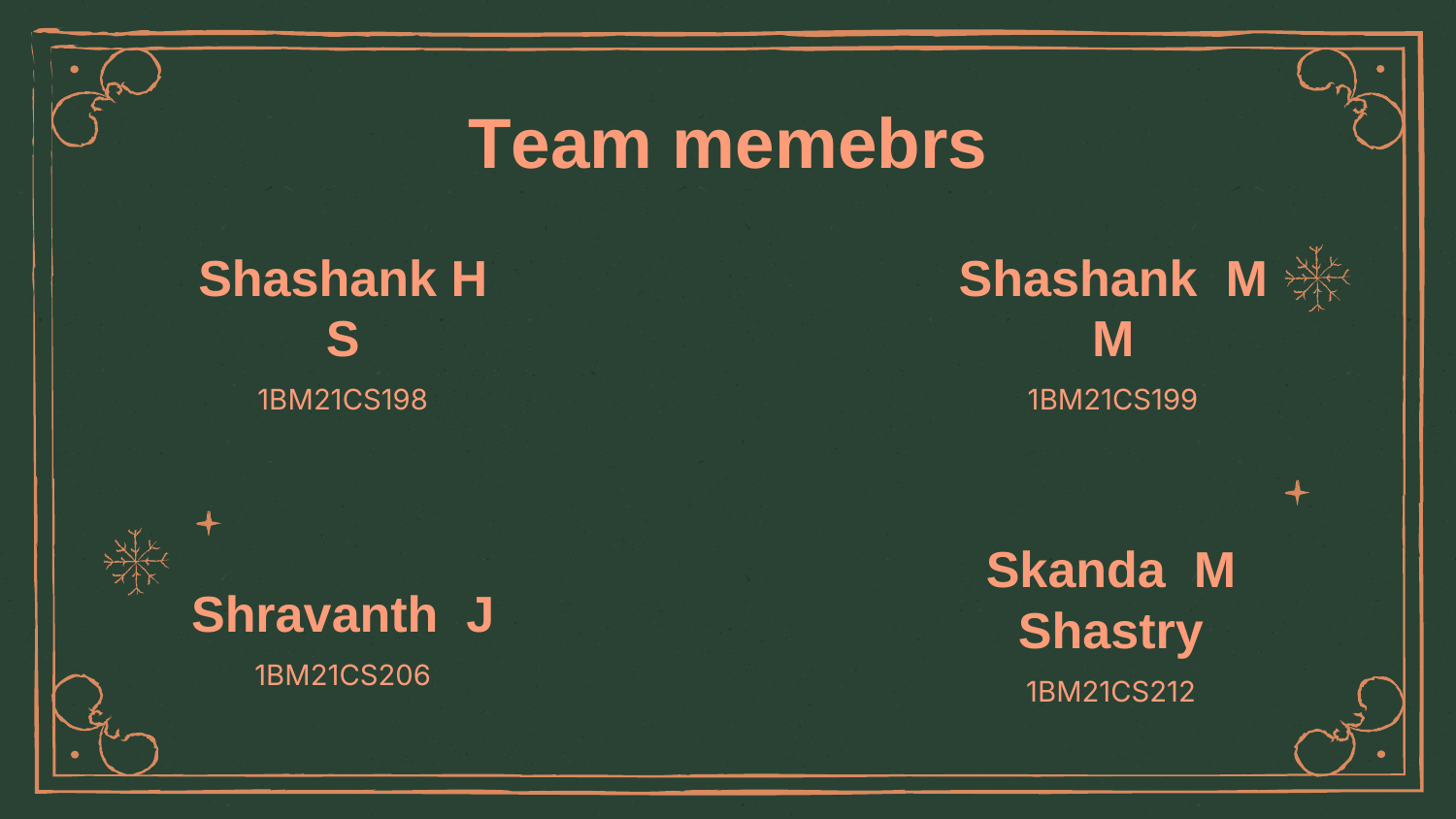

# Team memebrs

Shashank H S
Shashank  M M
1BM21CS198
1BM21CS199

Shravanth  J
Skanda  M Shastry

1BM21CS206
1BM21CS212